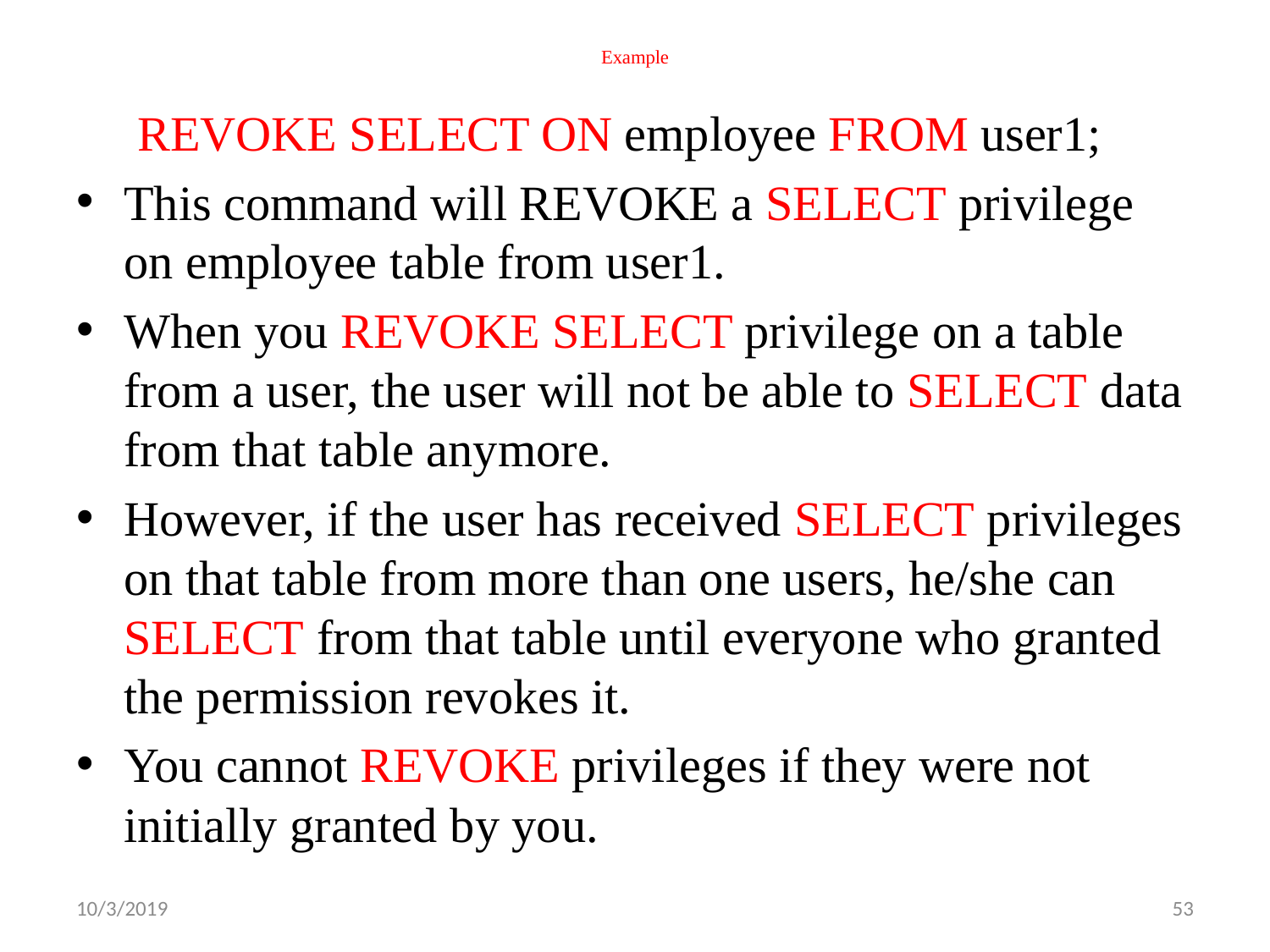

# Example
     REVOKE SELECT ON employee FROM user1;
This command will REVOKE a SELECT privilege on employee table from user1.
When you REVOKE SELECT privilege on a table from a user, the user will not be able to SELECT data from that table anymore.
However, if the user has received SELECT privileges on that table from more than one users, he/she can SELECT from that table until everyone who granted the permission revokes it.
You cannot REVOKE privileges if they were not initially granted by you.
10/3/2019
53